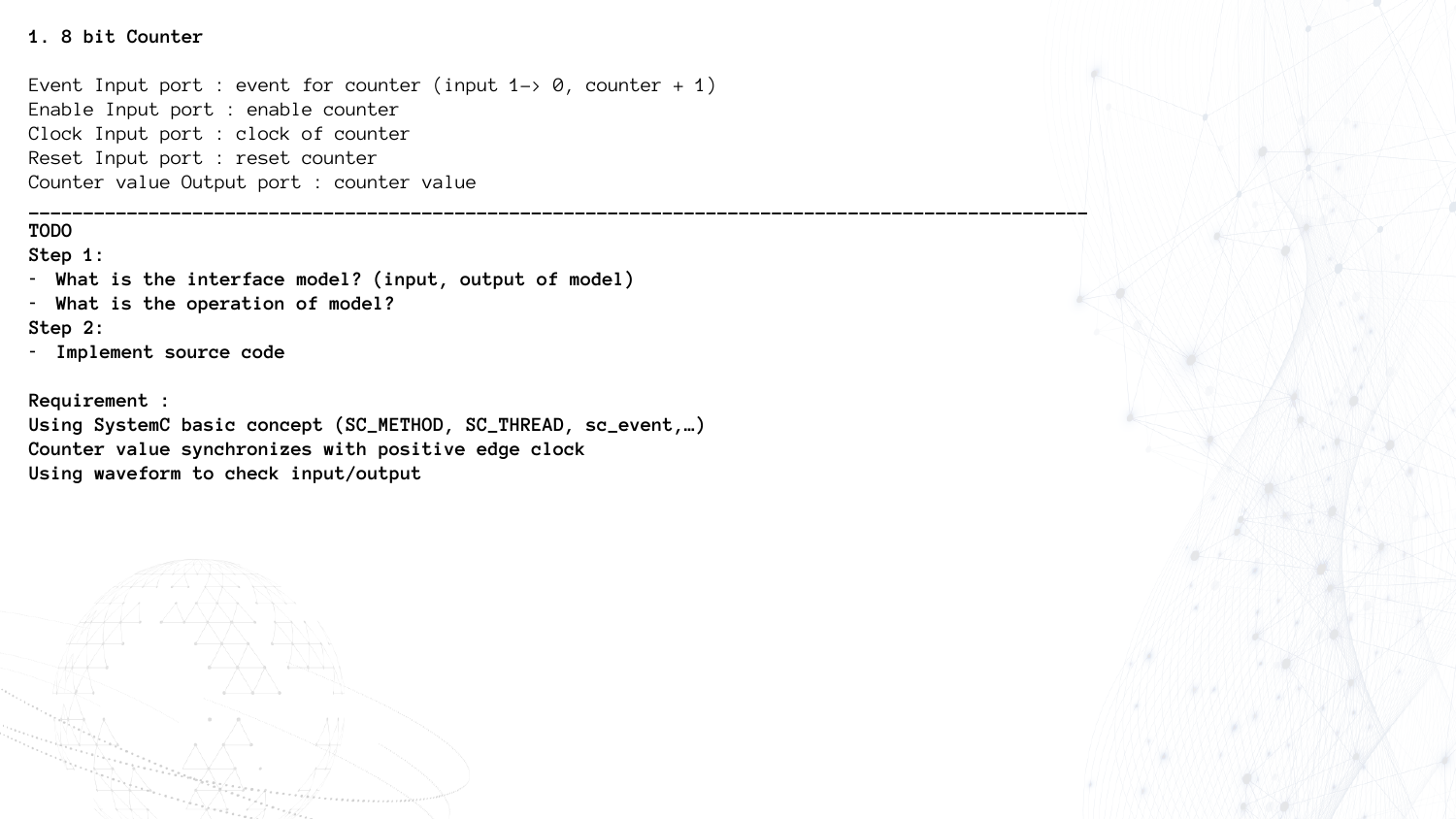

1. 8 bit Counter

Event Input port : event for counter (input 1-> 0, counter + 1)
Enable Input port : enable counter
Clock Input port : clock of counter
Reset Input port : reset counter
Counter value Output port : counter value
_________________________________________________________________________________________________
TODO
Step 1:
What is the interface model? (input, output of model)
What is the operation of model?
Step 2:
Implement source code

Requirement :
Using SystemC basic concept (SC_METHOD, SC_THREAD, sc_event,…)
Counter value synchronizes with positive edge clock
Using waveform to check input/output